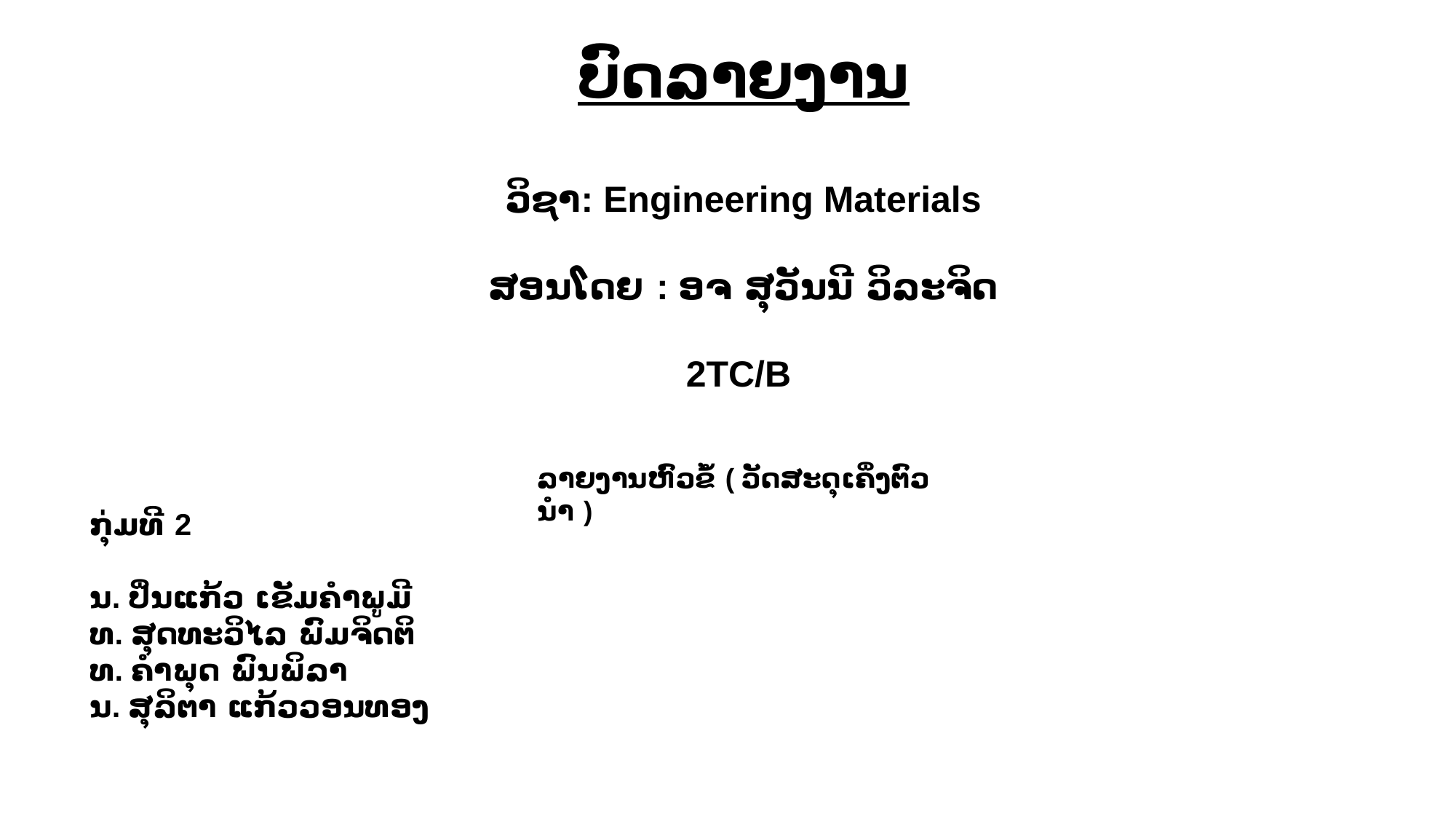

ບົດລາຍງານ

ວິຊາ: Engineering Materials

ສອນໂດຍ : ອຈ ສຸວັນນີ ວິລະຈິດ

2TC/B
ລາຍງານຫົວຂໍ້ ( ວັດສະດຸເຄິ່ງຕົວນຳ )
ກຸ່ມທີ 2

ນ. ປິ່ນແກ້ວ ເຂັມຄຳພູມີ
ທ. ສຸດທະວິໄລ ພົມຈິດຕິ
ທ. ຄຳພຸດ ພົນພິລາ
ນ. ສຸລິຕາ ແກ້ວວອນທອງ